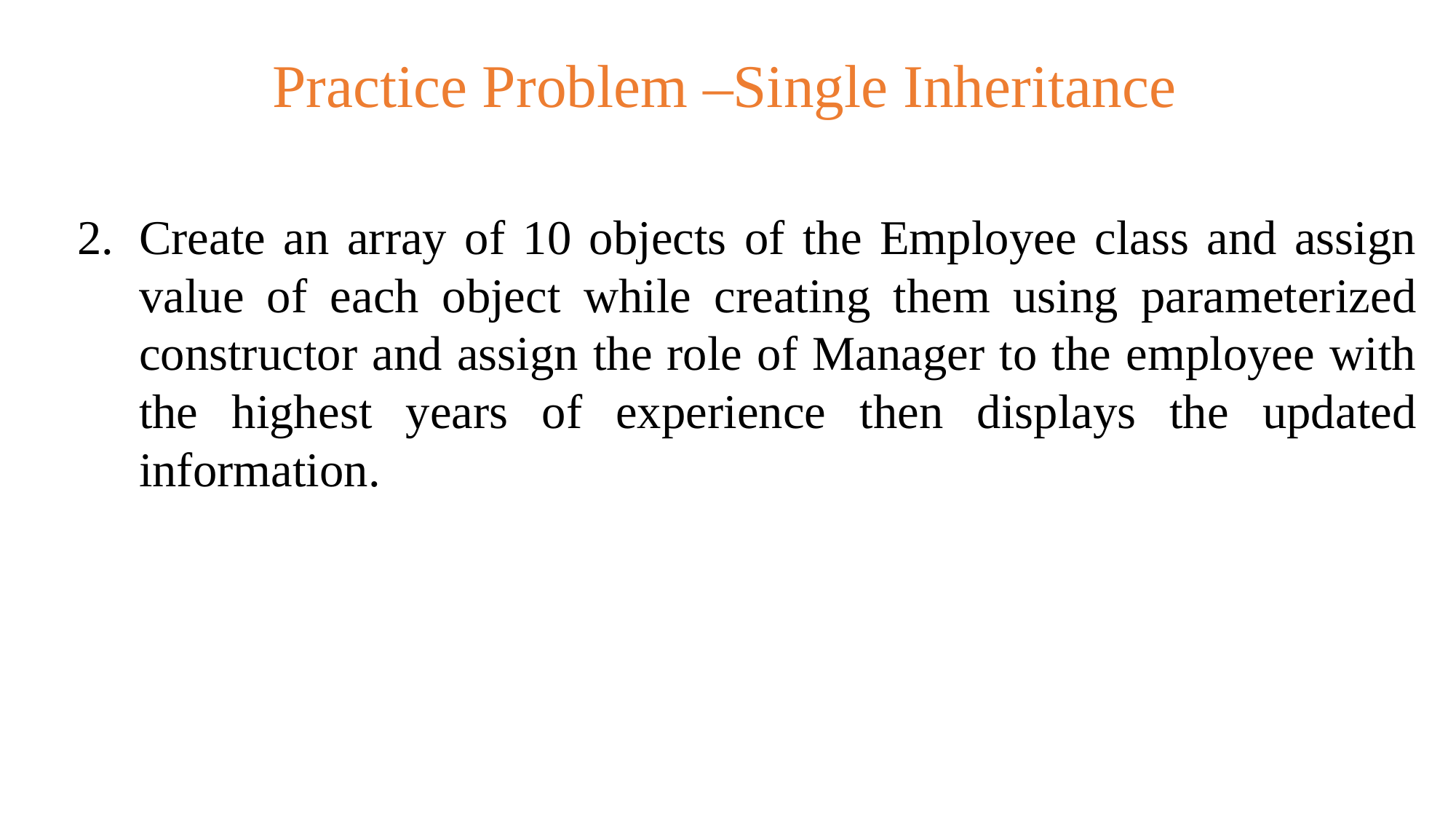

Practice Problem –Single Inheritance

Create an array of 10 objects of the Employee class and assign value of each object while creating them using parameterized constructor and assign the role of Manager to the employee with the highest years of experience then displays the updated information.